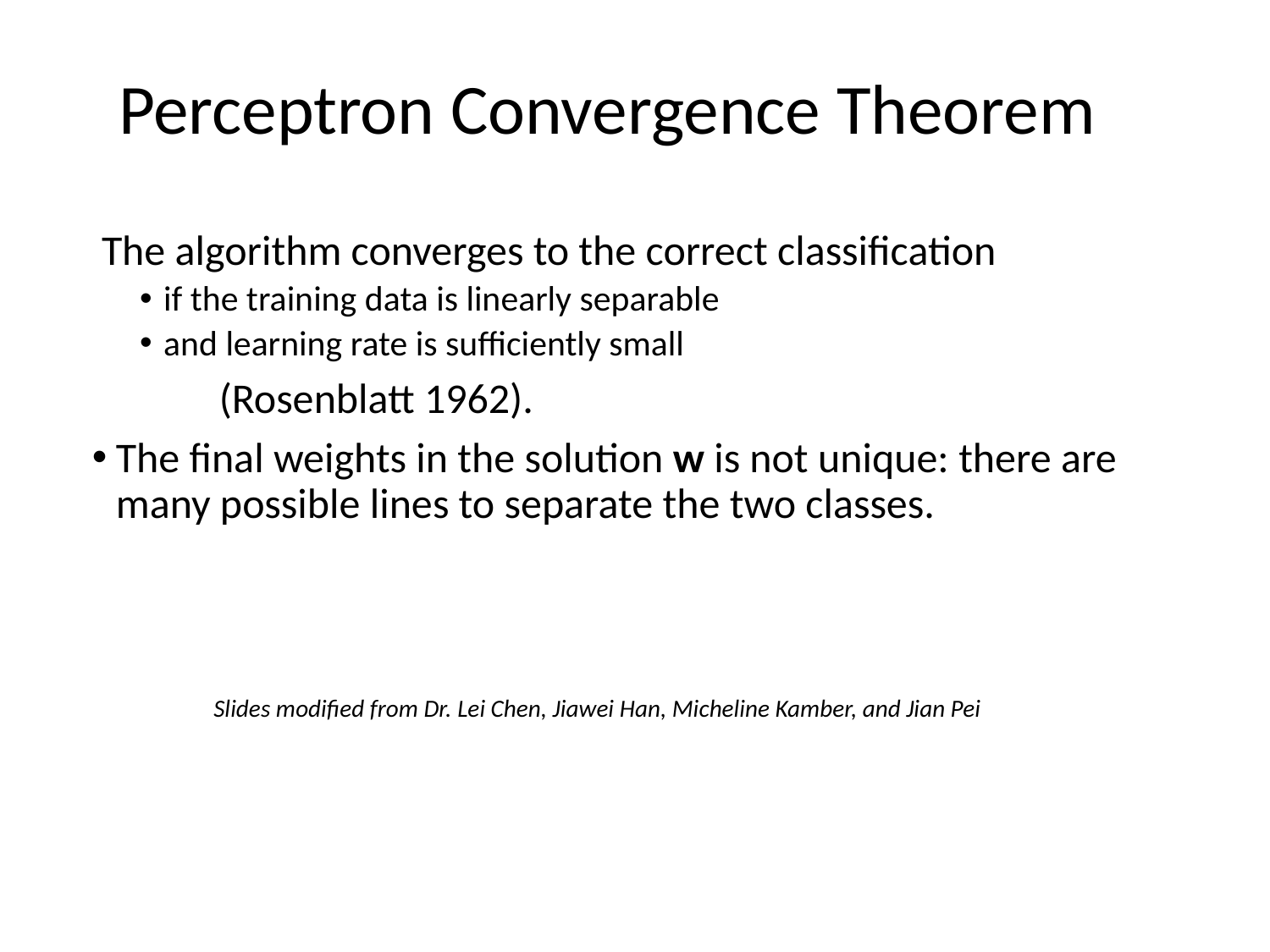

# Perceptron Convergence Theorem
 The algorithm converges to the correct classification
if the training data is linearly separable
and learning rate is sufficiently small
	(Rosenblatt 1962).
The final weights in the solution w is not unique: there are many possible lines to separate the two classes.
Slides modified from Dr. Lei Chen, Jiawei Han, Micheline Kamber, and Jian Pei